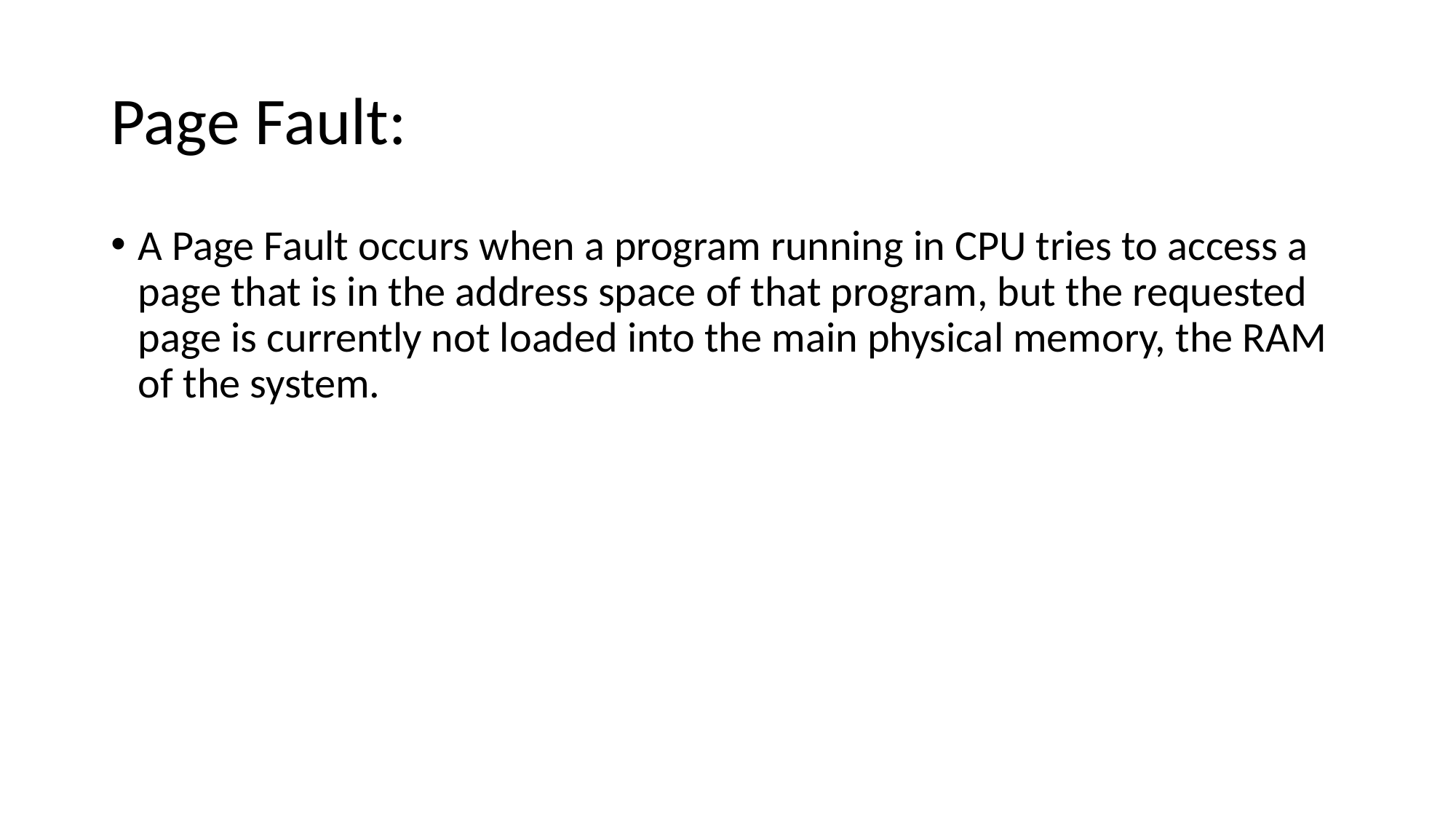

# Page Fault:
A Page Fault occurs when a program running in CPU tries to access a page that is in the address space of that program, but the requested page is currently not loaded into the main physical memory, the RAM of the system.